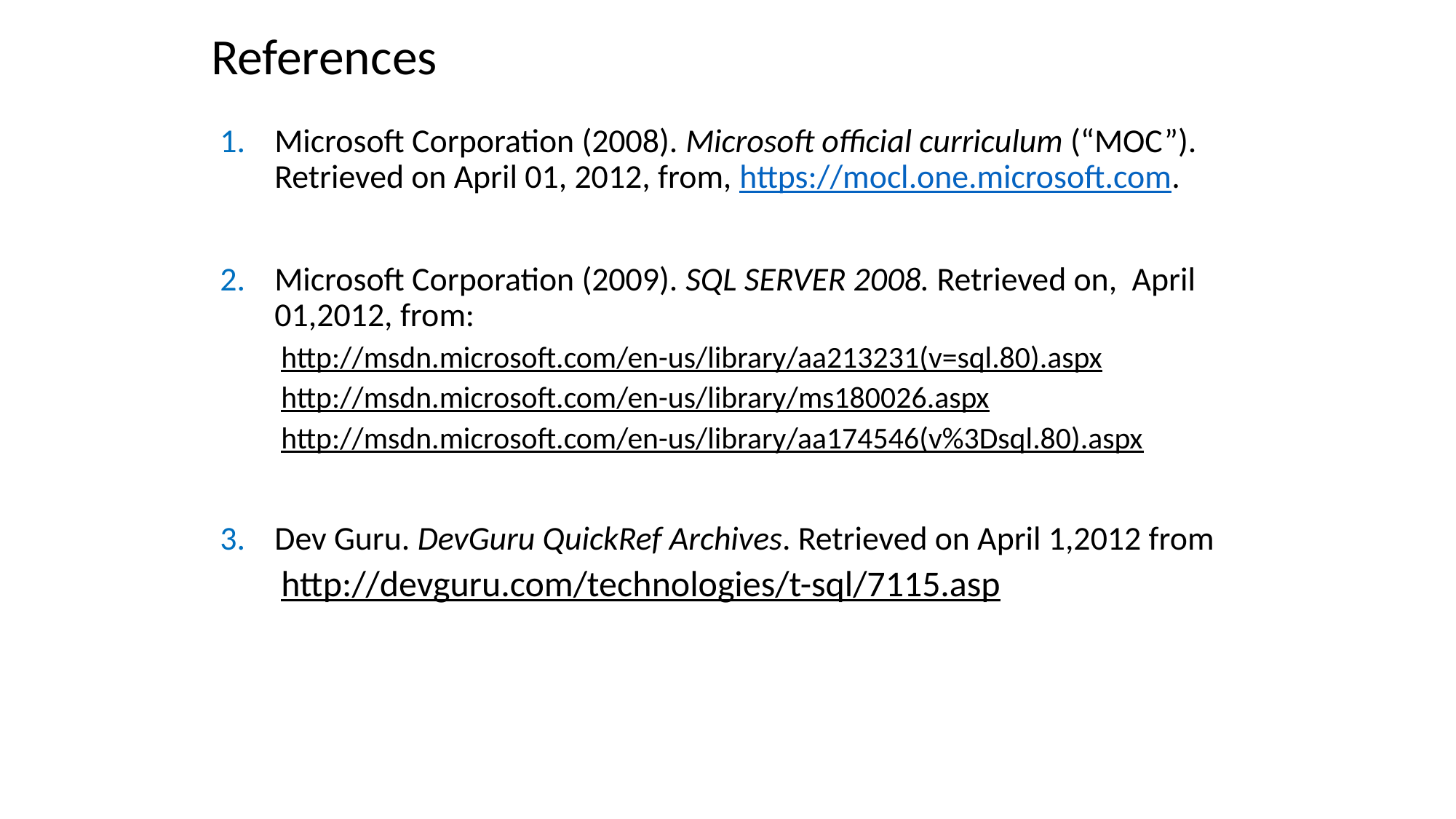

References
Microsoft Corporation (2008). Microsoft official curriculum (“MOC”). Retrieved on April 01, 2012, from, https://mocl.one.microsoft.com.

Microsoft Corporation (2009). SQL SERVER 2008. Retrieved on,  April  01,2012, from:
http://msdn.microsoft.com/en-us/library/aa213231(v=sql.80).aspx
http://msdn.microsoft.com/en-us/library/ms180026.aspx
http://msdn.microsoft.com/en-us/library/aa174546(v%3Dsql.80).aspx

Dev Guru. DevGuru QuickRef Archives. Retrieved on April 1,2012 from
http://devguru.com/technologies/t-sql/7115.asp